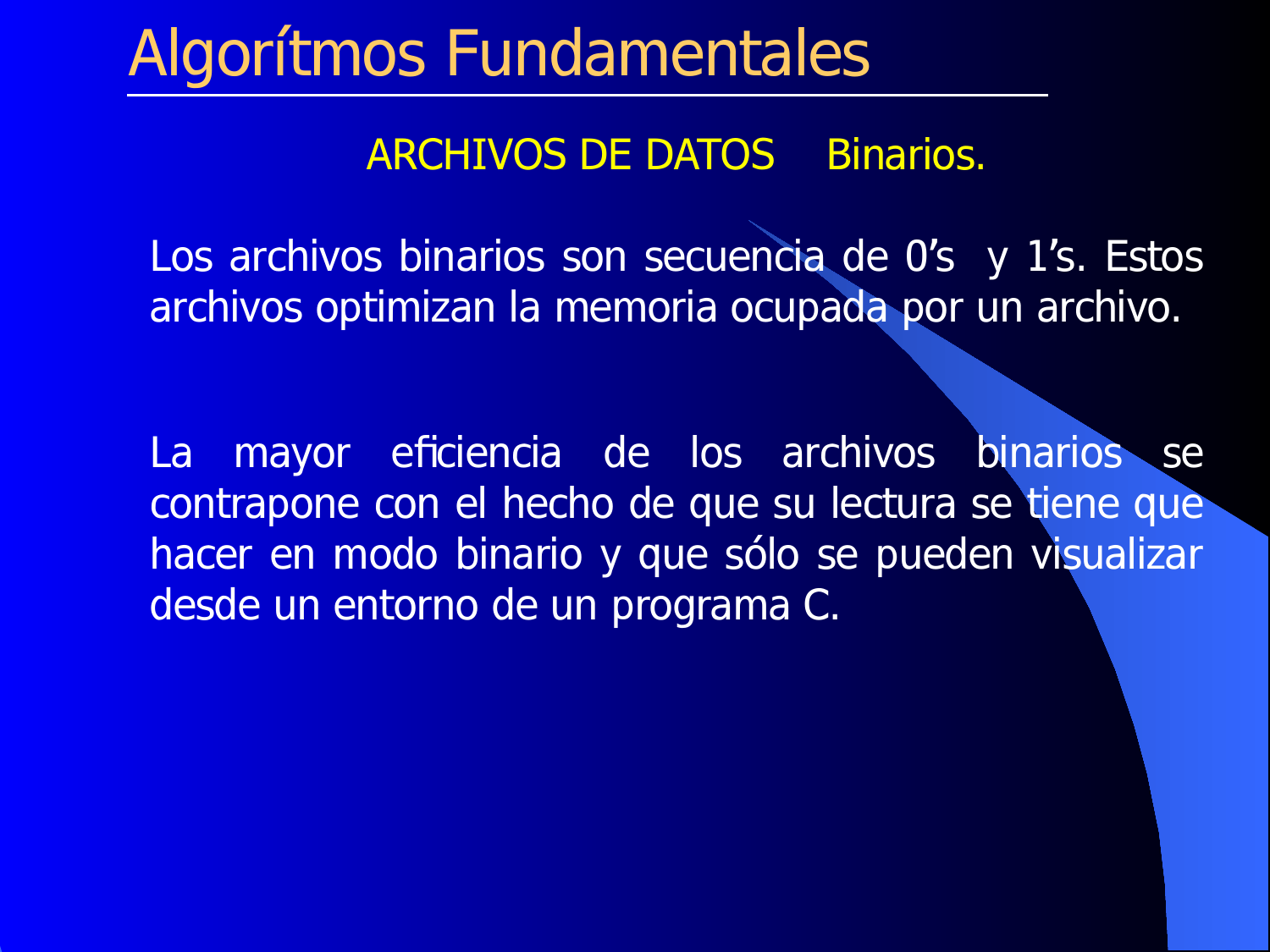

Algorítmos Fundamentales
ARCHIVOS DE DATOS    Binarios.
Los archivos binarios son secuencia de 0’s  y 1’s. Estos archivos optimizan la memoria ocupada por un archivo.
La mayor eficiencia de los archivos binarios se contrapone con el hecho de que su lectura se tiene que hacer en modo binario y que sólo se pueden visualizar desde un entorno de un programa C.